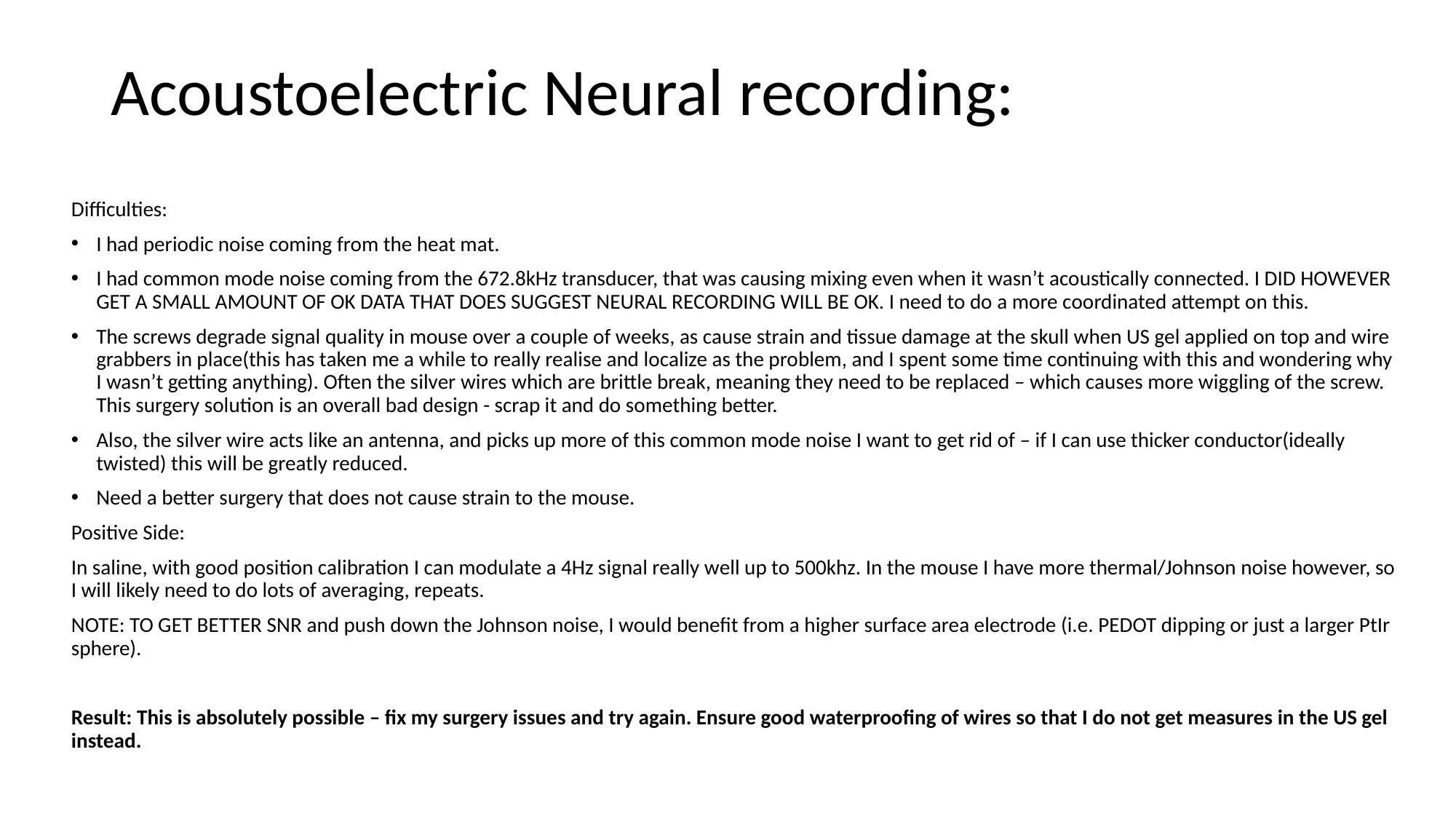

# Acoustoelectric Neural recording:
Difficulties:
I had periodic noise coming from the heat mat.
I had common mode noise coming from the 672.8kHz transducer, that was causing mixing even when it wasn’t acoustically connected. I DID HOWEVER GET A SMALL AMOUNT OF OK DATA THAT DOES SUGGEST NEURAL RECORDING WILL BE OK. I need to do a more coordinated attempt on this.
The screws degrade signal quality in mouse over a couple of weeks, as cause strain and tissue damage at the skull when US gel applied on top and wire grabbers in place(this has taken me a while to really realise and localize as the problem, and I spent some time continuing with this and wondering why I wasn’t getting anything). Often the silver wires which are brittle break, meaning they need to be replaced – which causes more wiggling of the screw. This surgery solution is an overall bad design - scrap it and do something better.
Also, the silver wire acts like an antenna, and picks up more of this common mode noise I want to get rid of – if I can use thicker conductor(ideally twisted) this will be greatly reduced.
Need a better surgery that does not cause strain to the mouse.
Positive Side:
In saline, with good position calibration I can modulate a 4Hz signal really well up to 500khz. In the mouse I have more thermal/Johnson noise however, so I will likely need to do lots of averaging, repeats.
NOTE: TO GET BETTER SNR and push down the Johnson noise, I would benefit from a higher surface area electrode (i.e. PEDOT dipping or just a larger PtIr sphere).

Result: This is absolutely possible – fix my surgery issues and try again. Ensure good waterproofing of wires so that I do not get measures in the US gel instead.